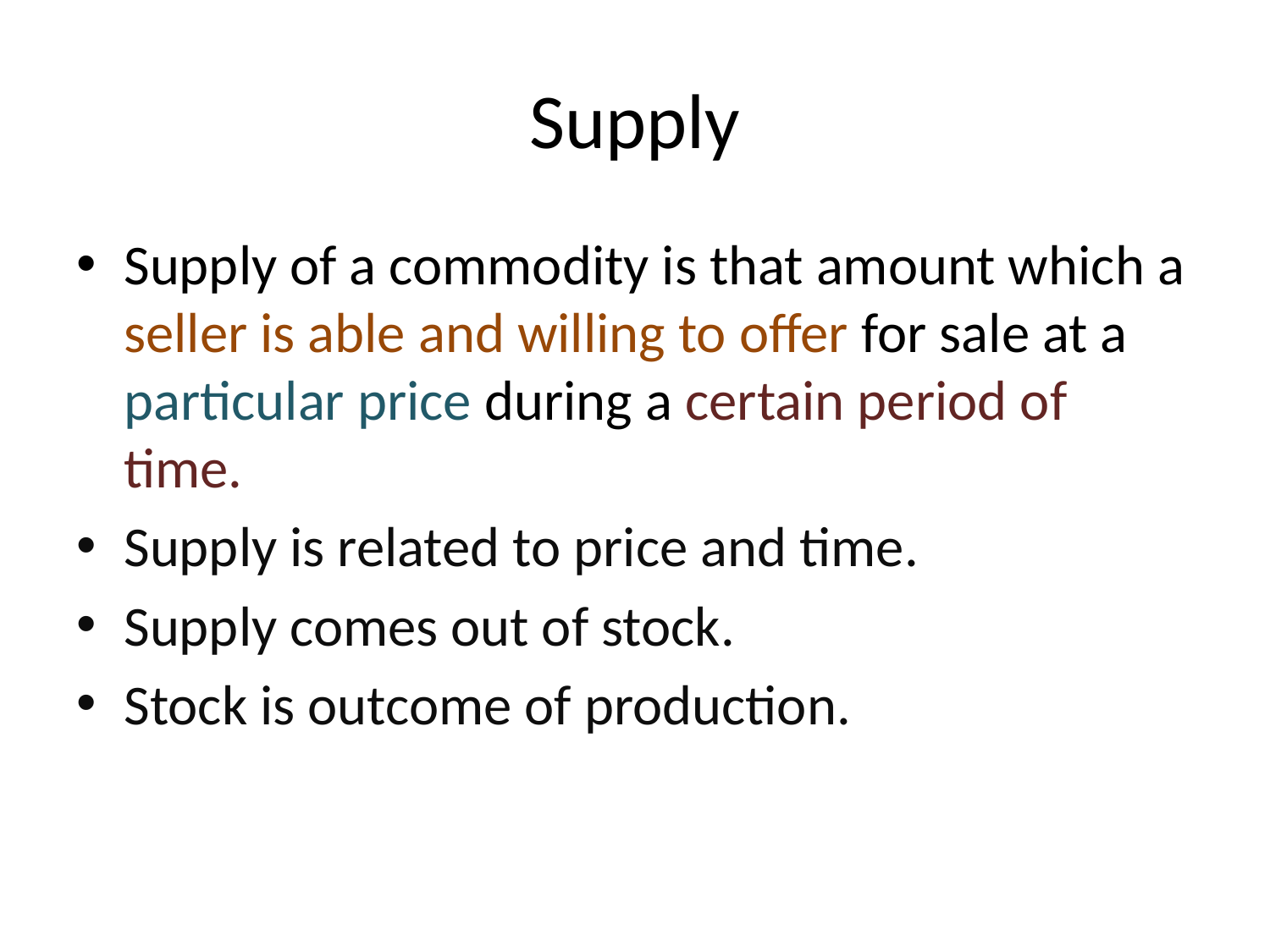

# Supply
Supply of a commodity is that amount which a seller is able and willing to offer for sale at a particular price during a certain period of time.
Supply is related to price and time.
Supply comes out of stock.
Stock is outcome of production.